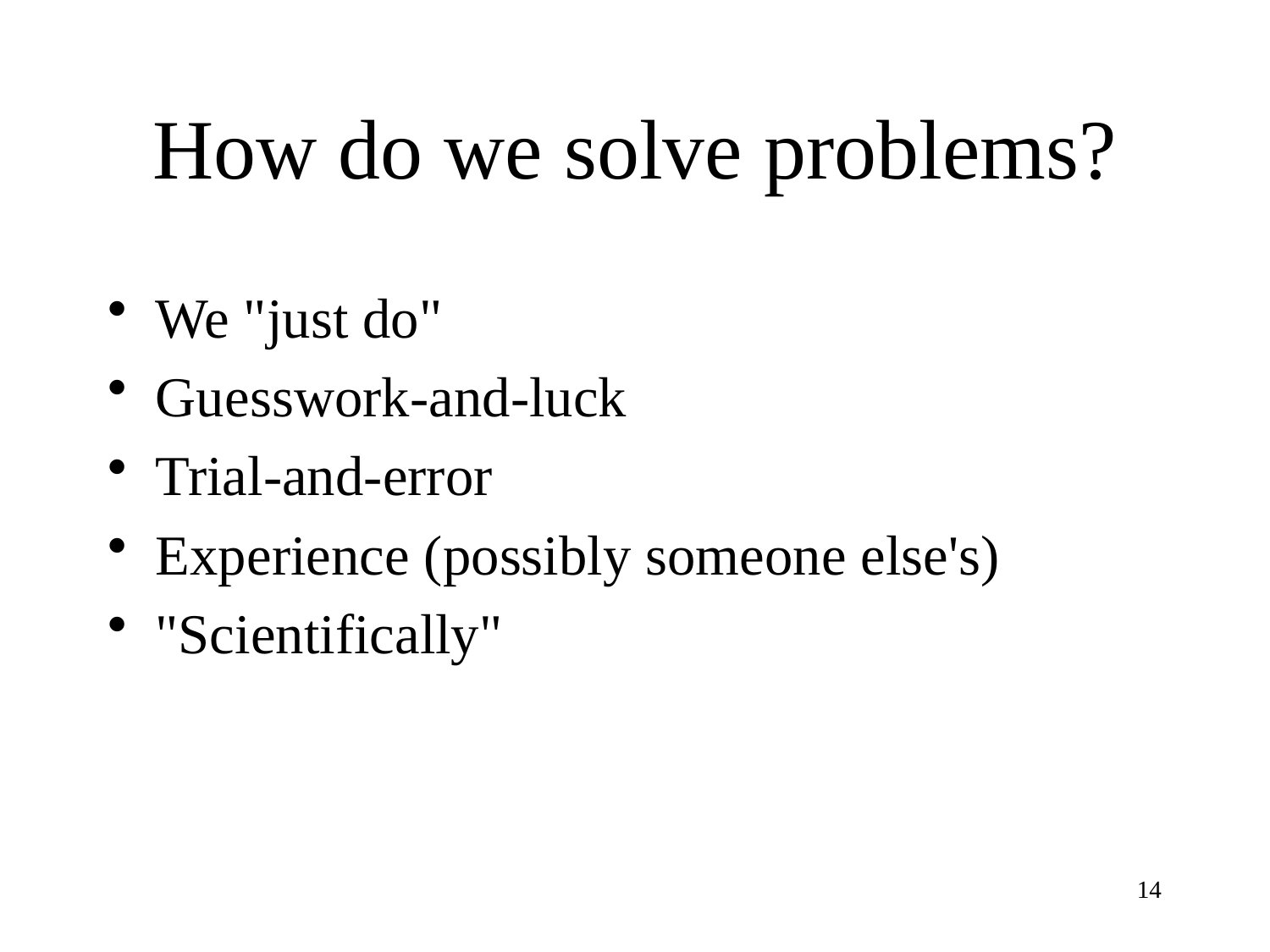

# How do we solve problems?
We "just do"
Guesswork-and-luck
Trial-and-error
Experience (possibly someone else's)
"Scientifically"
14